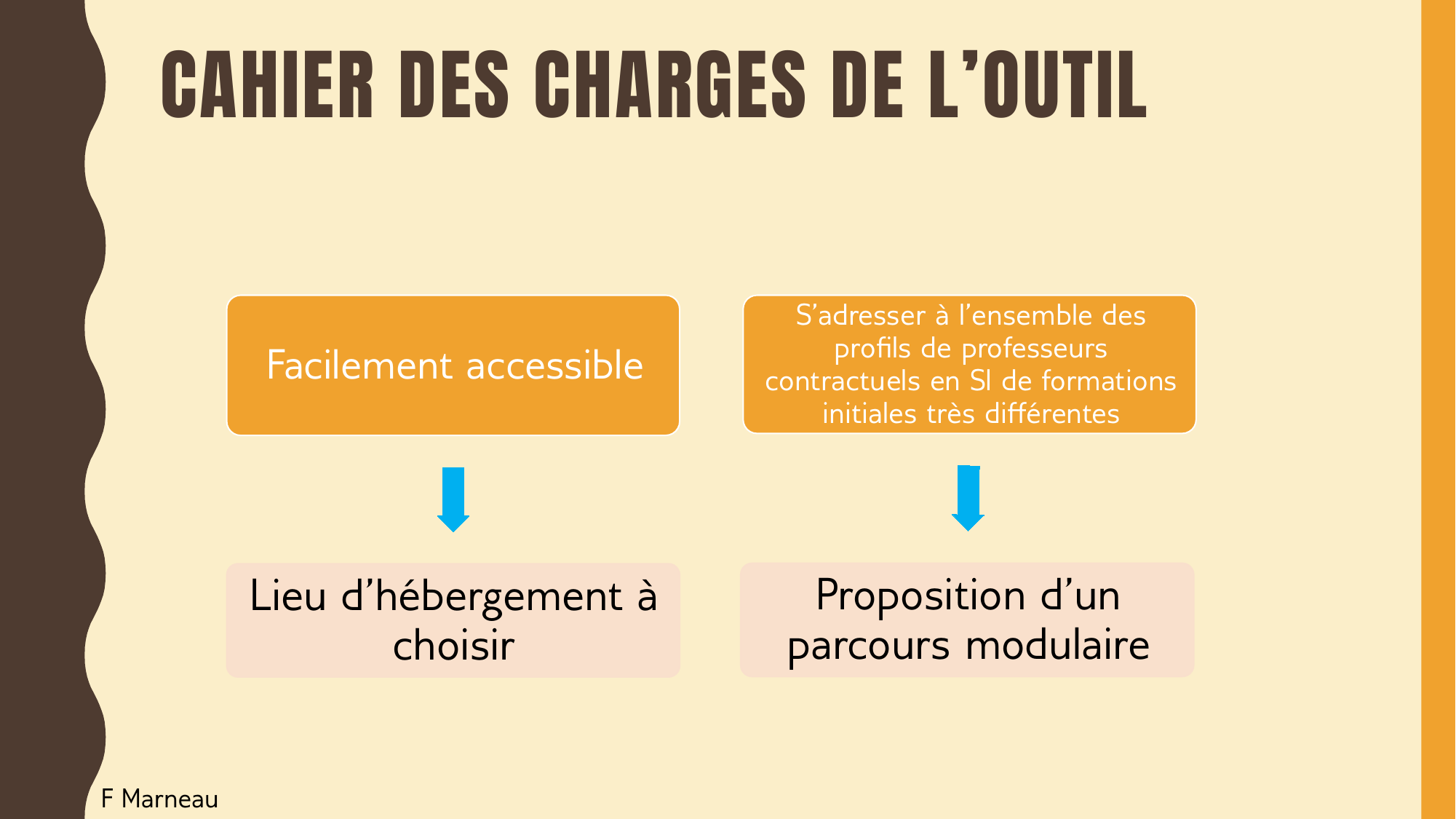

# Cahier des charges de l’outil
Facilement accessible
Lieu d’hébergement à choisir
S’adresser à l’ensemble des profils de professeurs contractuels en SI de formations initiales très différentes
Proposition d’un parcours modulaire

F Marneau